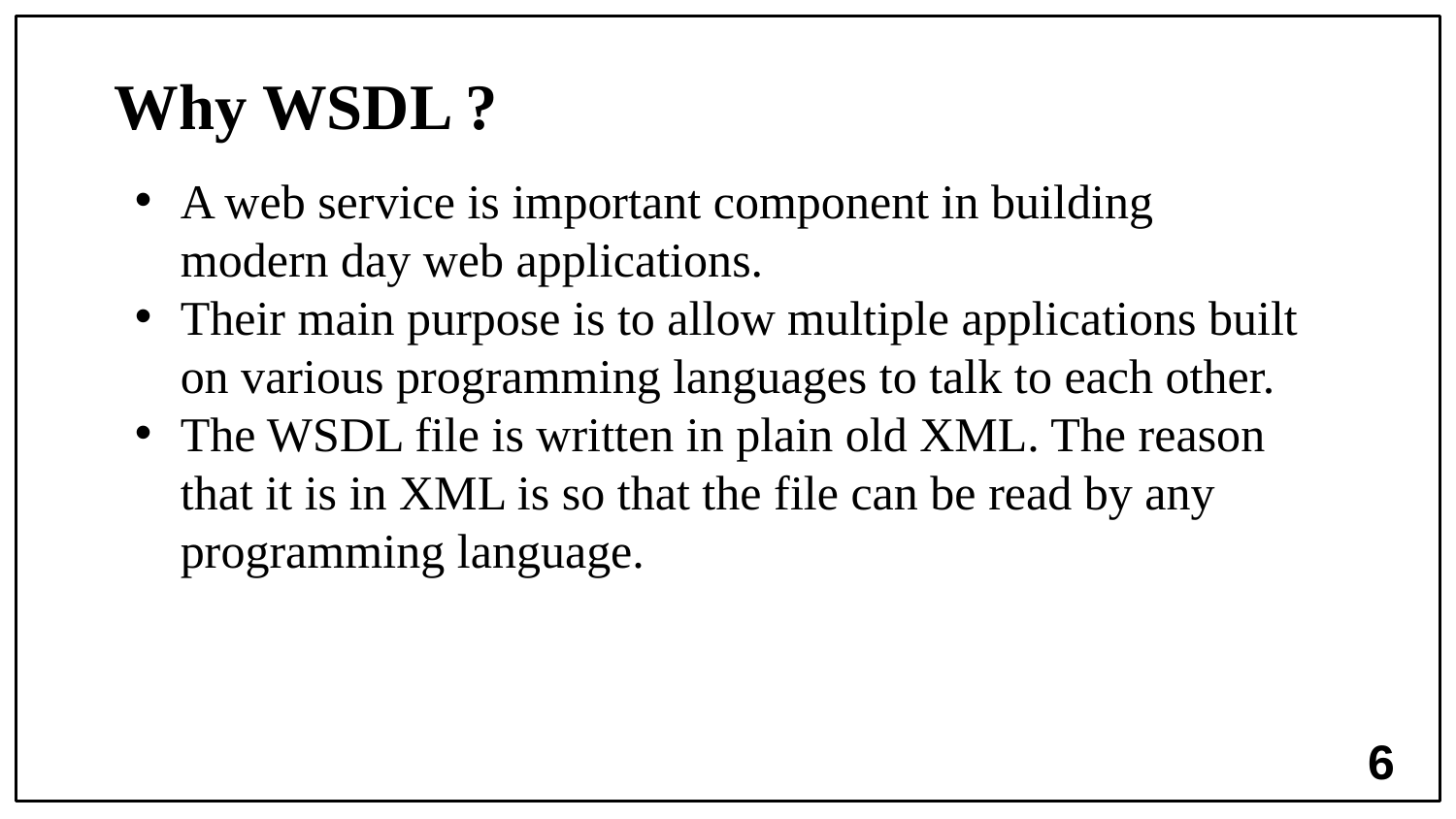

# Why WSDL ?
A web service is important component in building modern day web applications.
Their main purpose is to allow multiple applications built on various programming languages to talk to each other.
The WSDL file is written in plain old XML. The reason that it is in XML is so that the file can be read by any programming language.
6